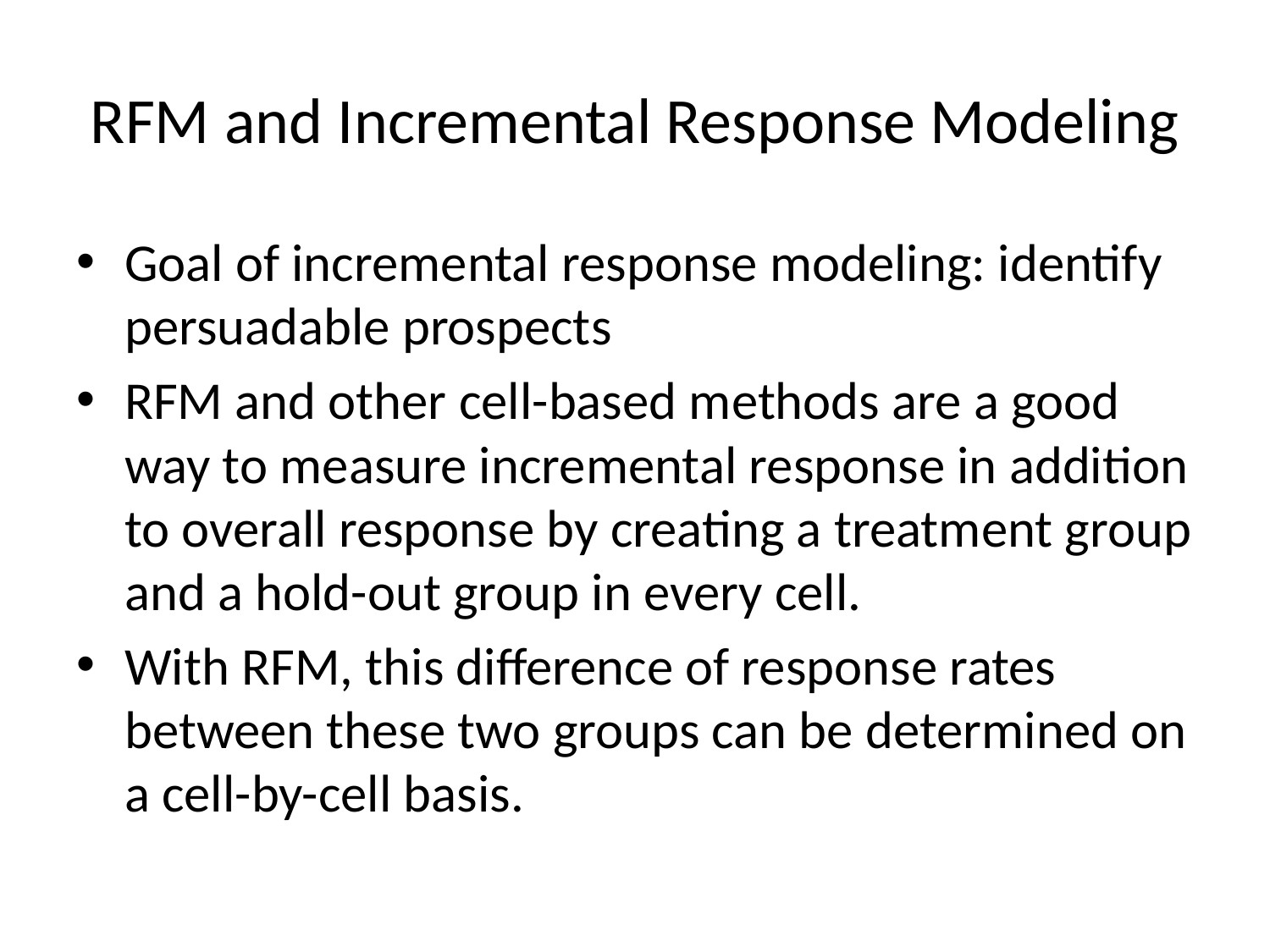

# RFM and Incremental Response Modeling
Goal of incremental response modeling: identify persuadable prospects
RFM and other cell-based methods are a good way to measure incremental response in addition to overall response by creating a treatment group and a hold-out group in every cell.
With RFM, this difference of response rates between these two groups can be determined on a cell-by-cell basis.